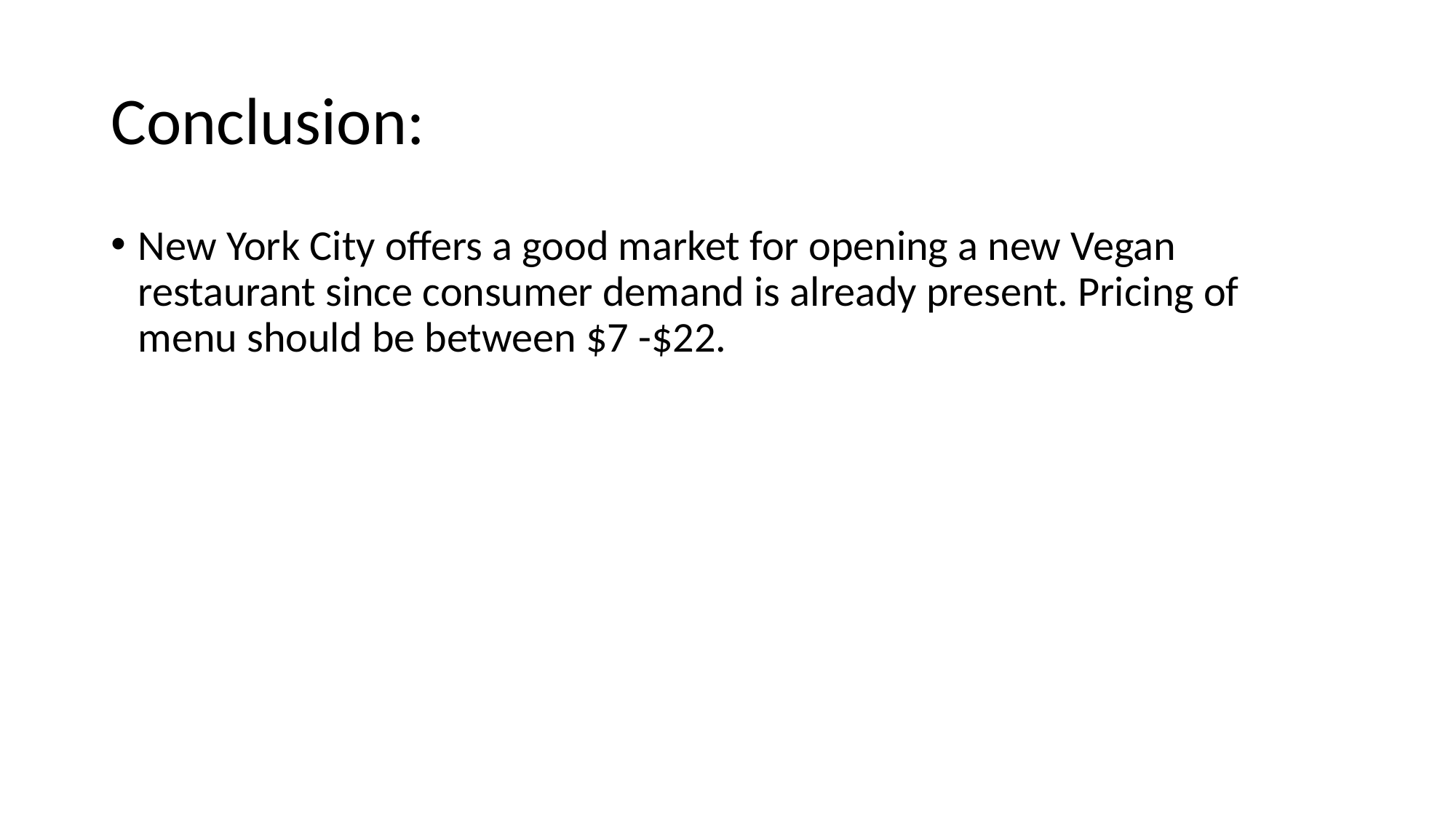

# Conclusion:
New York City offers a good market for opening a new Vegan restaurant since consumer demand is already present. Pricing of menu should be between $7 -$22.